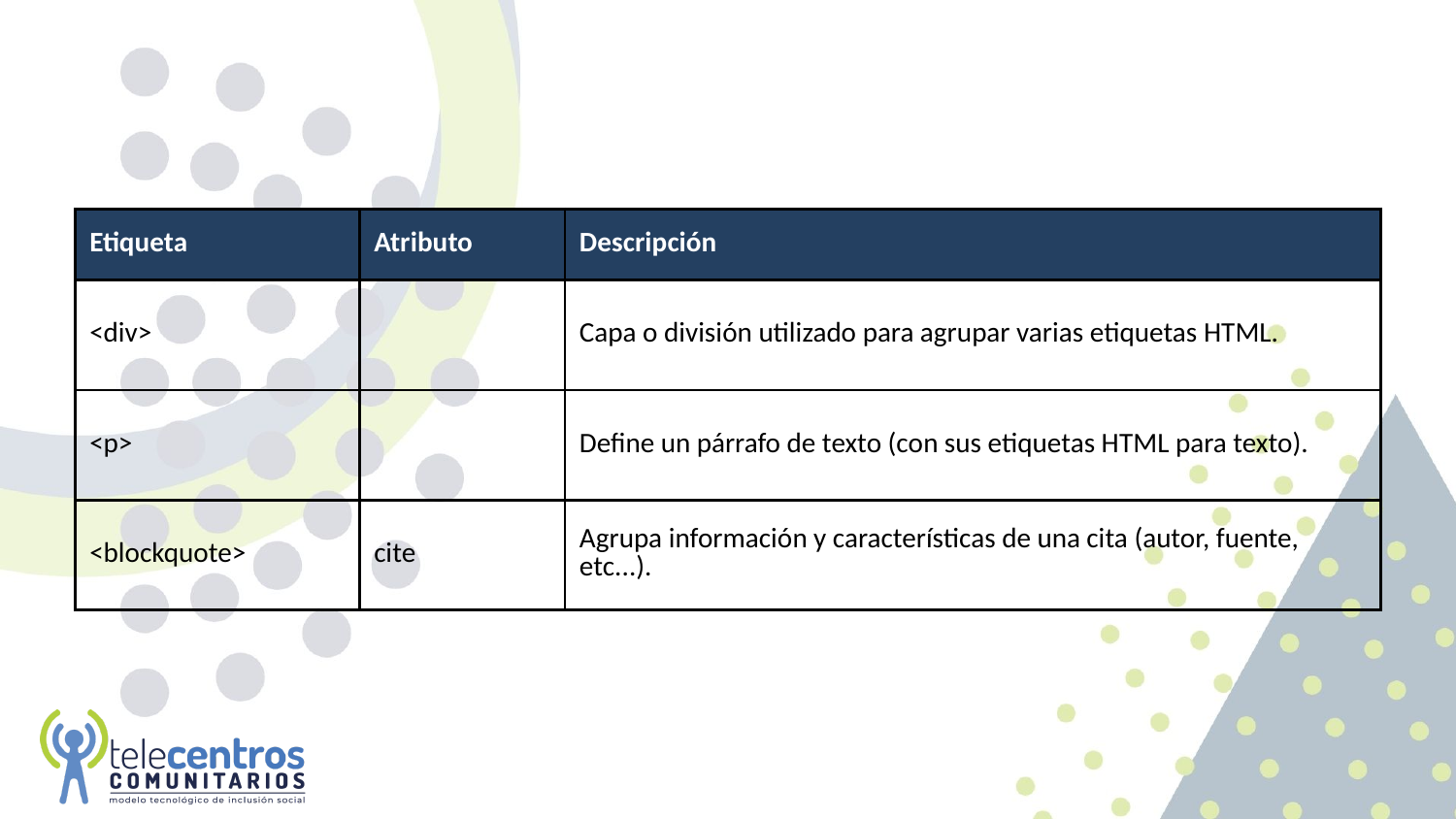

| Etiqueta | Atributo | Descripción |
| --- | --- | --- |
| <div> |  | Capa o división utilizado para agrupar varias etiquetas HTML. |
| <p> |  | Define un párrafo de texto (con sus etiquetas HTML para texto). |
| <blockquote> | cite | Agrupa información y características de una cita (autor, fuente, etc...). |